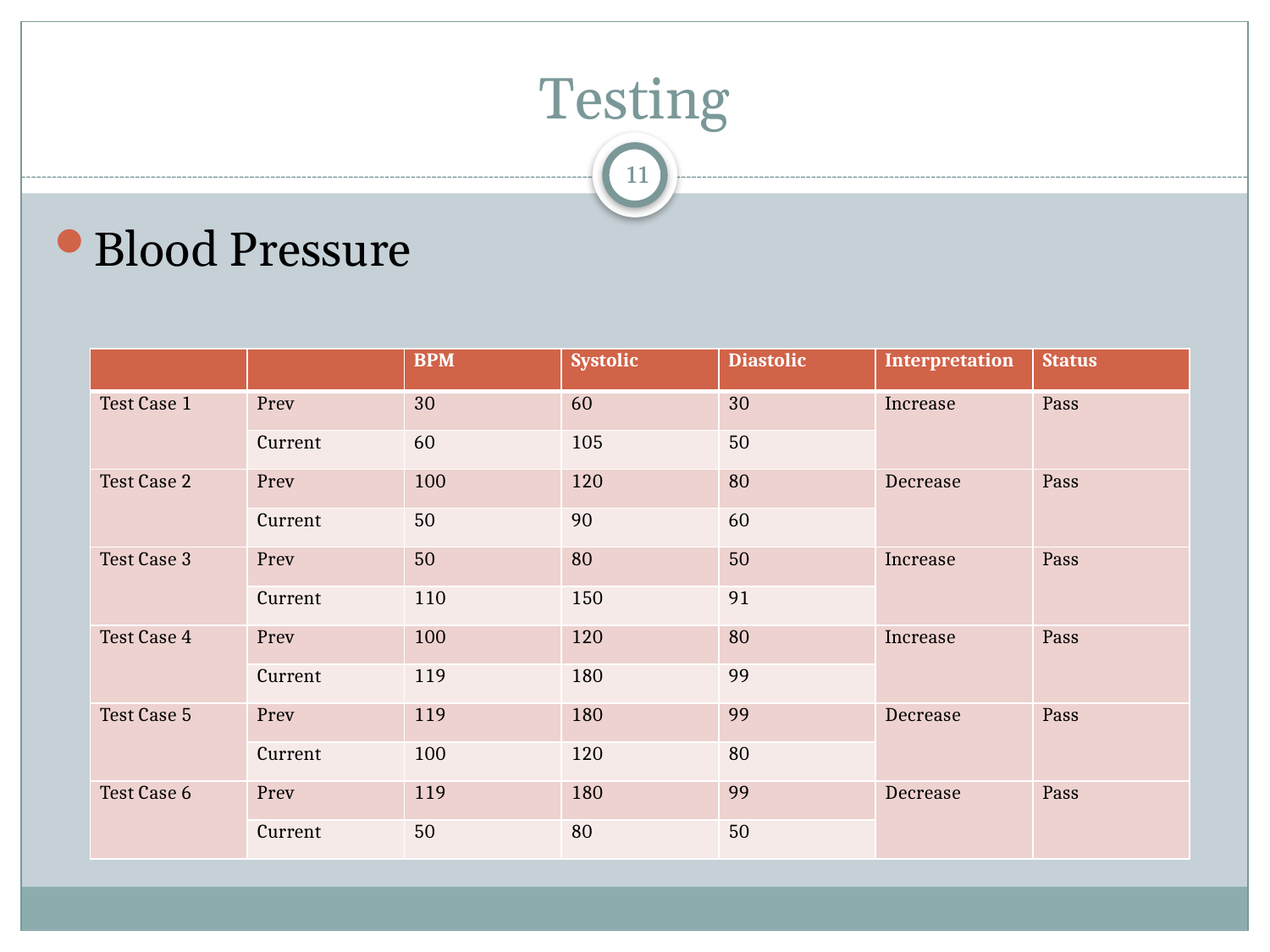

# Testing
11
Blood Pressure

|  |  | BPM | Systolic | Diastolic | Interpretation | Status |
| --- | --- | --- | --- | --- | --- | --- |
| Test Case 1 | Prev | 30 | 60 | 30 | Increase | Pass |
|  | Current | 60 | 105 | 50 |  |  |
| Test Case 2 | Prev | 100 | 120 | 80 | Decrease | Pass |
|  | Current | 50 | 90 | 60 |  |  |
| Test Case 3 | Prev | 50 | 80 | 50 | Increase | Pass |
|  | Current | 110 | 150 | 91 |  |  |
| Test Case 4 | Prev | 100 | 120 | 80 | Increase | Pass |
|  | Current | 119 | 180 | 99 |  |  |
| Test Case 5 | Prev | 119 | 180 | 99 | Decrease | Pass |
|  | Current | 100 | 120 | 80 |  |  |
| Test Case 6 | Prev | 119 | 180 | 99 | Decrease | Pass |
|  | Current | 50 | 80 | 50 |  |  |